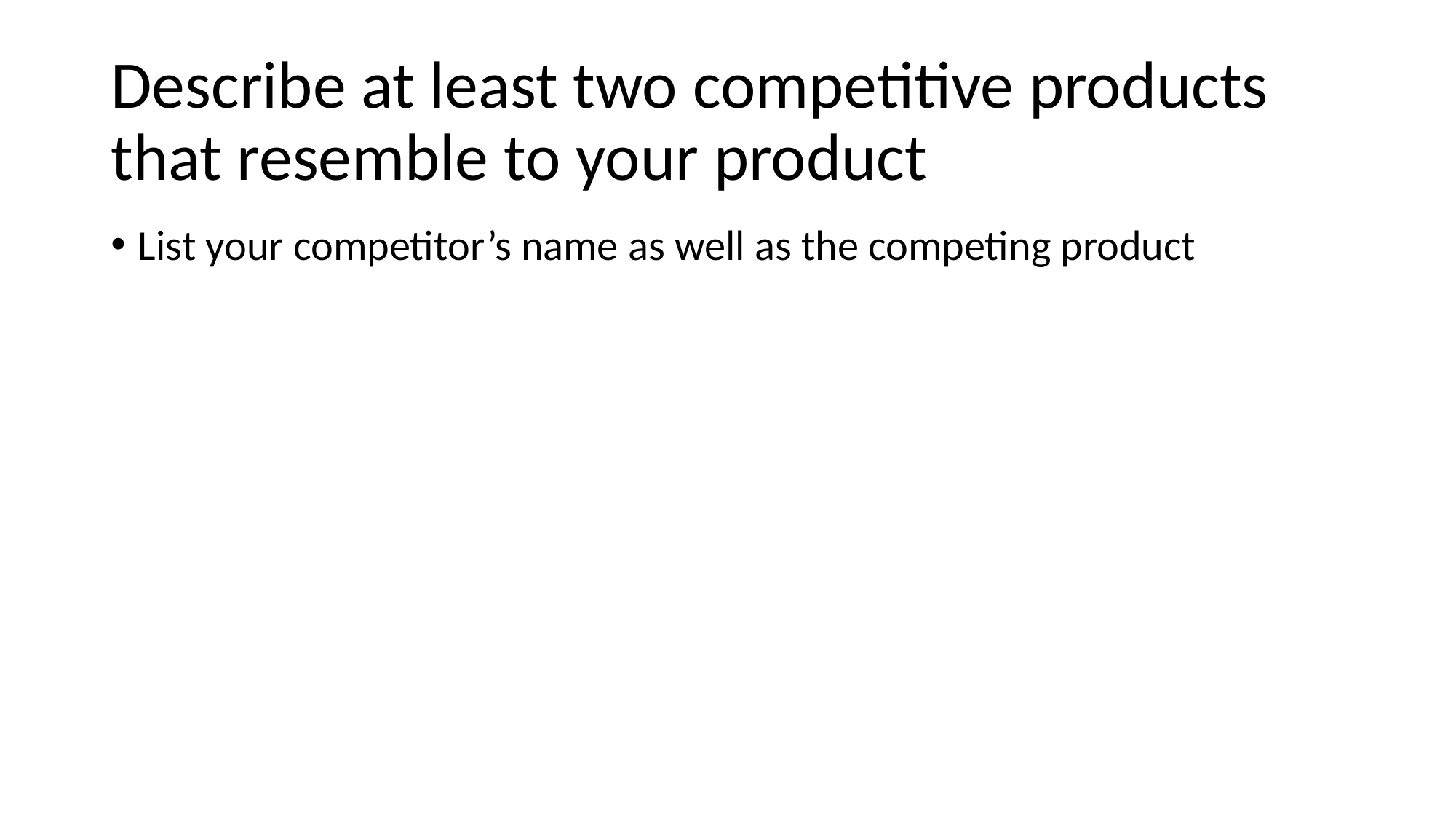

# Describe at least two competitive products that resemble to your product
List your competitor’s name as well as the competing product